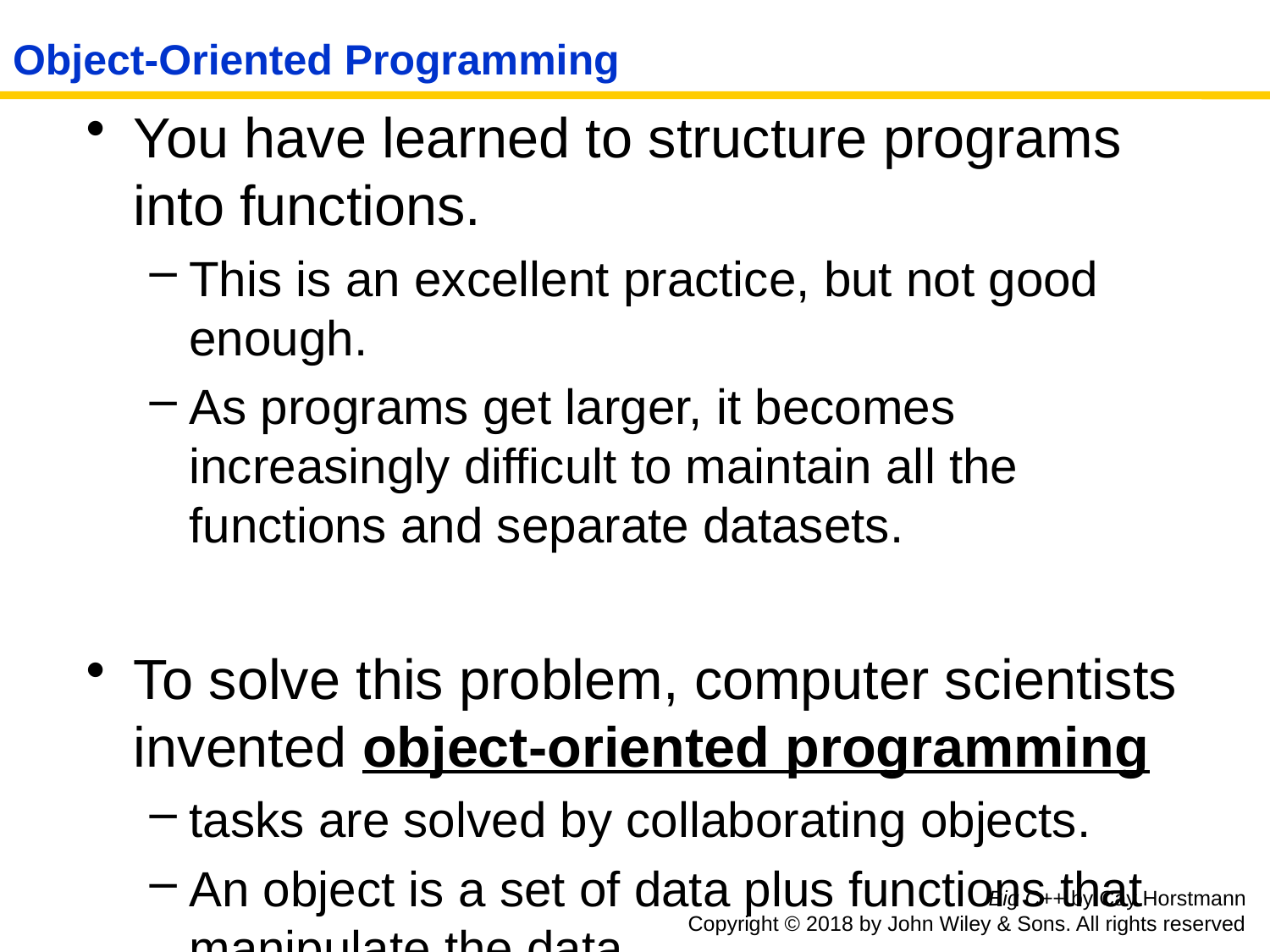

# Object-Oriented Programming
You have learned to structure programs into functions.
This is an excellent practice, but not good enough.
As programs get larger, it becomes increasingly difficult to maintain all the functions and separate datasets.

To solve this problem, computer scientists invented object-oriented programming
tasks are solved by collaborating objects.
An object is a set of data plus functions that manipulate the data
A "class" is a blueprint or template for an object, essentially a struct with functions added.

Did you know that you already are an Object Oriented Programmer?
string,cin,cout,streams are all classes or objects
Big C++ by Cay Horstmann
Copyright © 2018 by John Wiley & Sons. All rights reserved